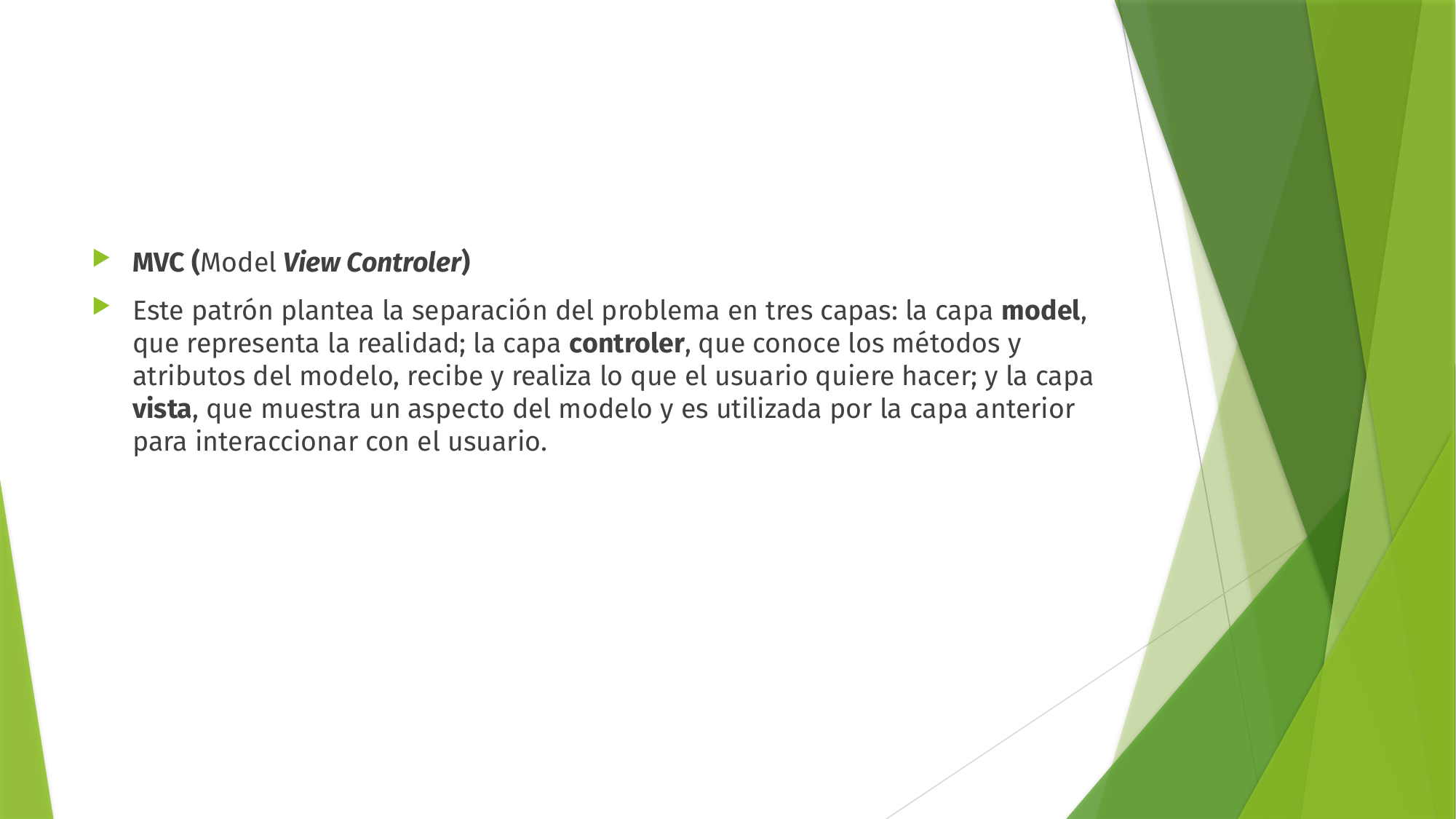

MVC (Model View Controler)
Este patrón plantea la separación del problema en tres capas: la capa model, que representa la realidad; la capa controler, que conoce los métodos y atributos del modelo, recibe y realiza lo que el usuario quiere hacer; y la capa vista, que muestra un aspecto del modelo y es utilizada por la capa anterior para interaccionar con el usuario.